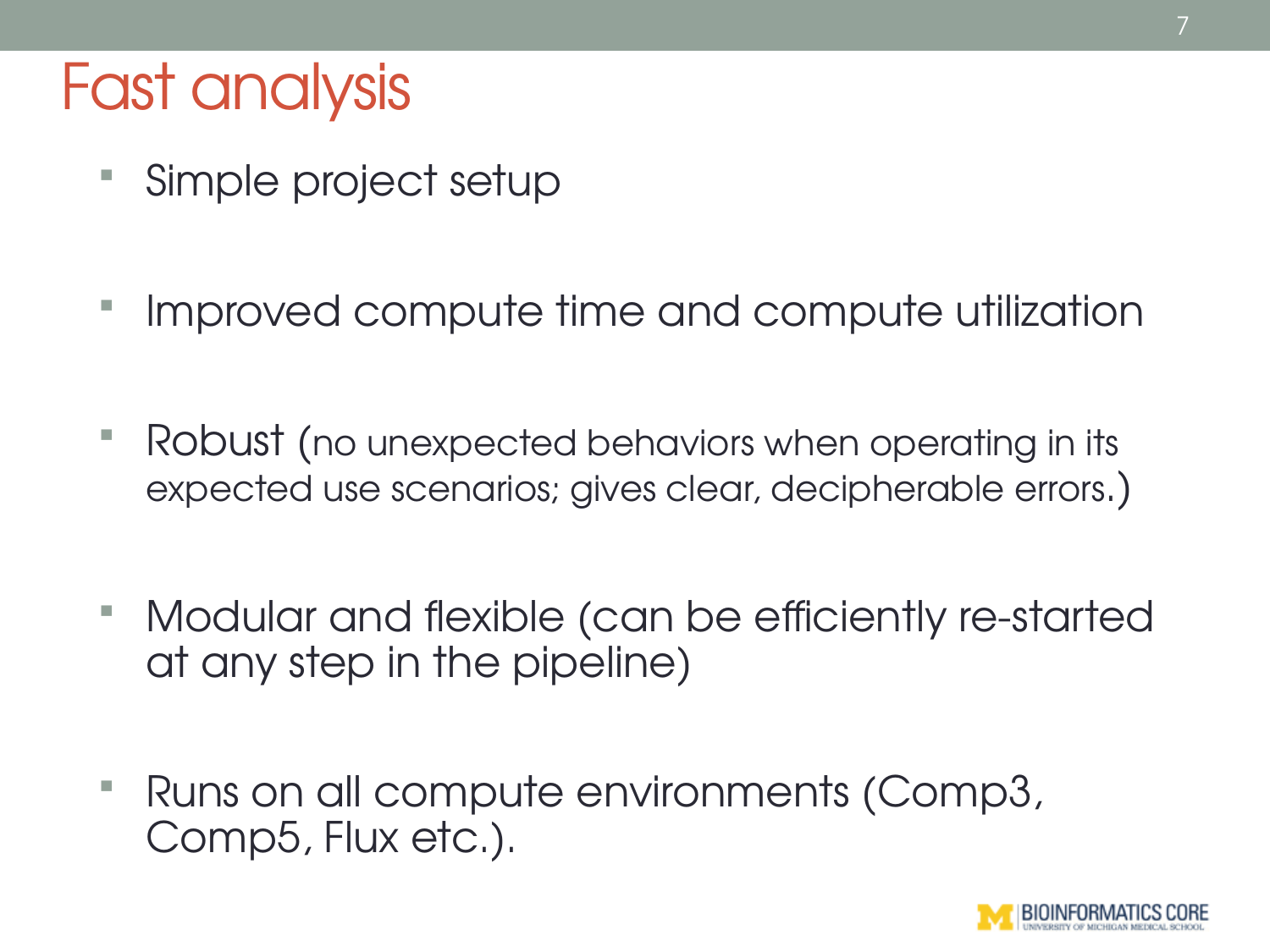

7
# Fast analysis
Simple project setup

Improved compute time and compute utilization

Robust (no unexpected behaviors when operating in its expected use scenarios; gives clear, decipherable errors.)

Modular and flexible (can be efficiently re-started at any step in the pipeline)

Runs on all compute environments (Comp3, Comp5, Flux etc.).